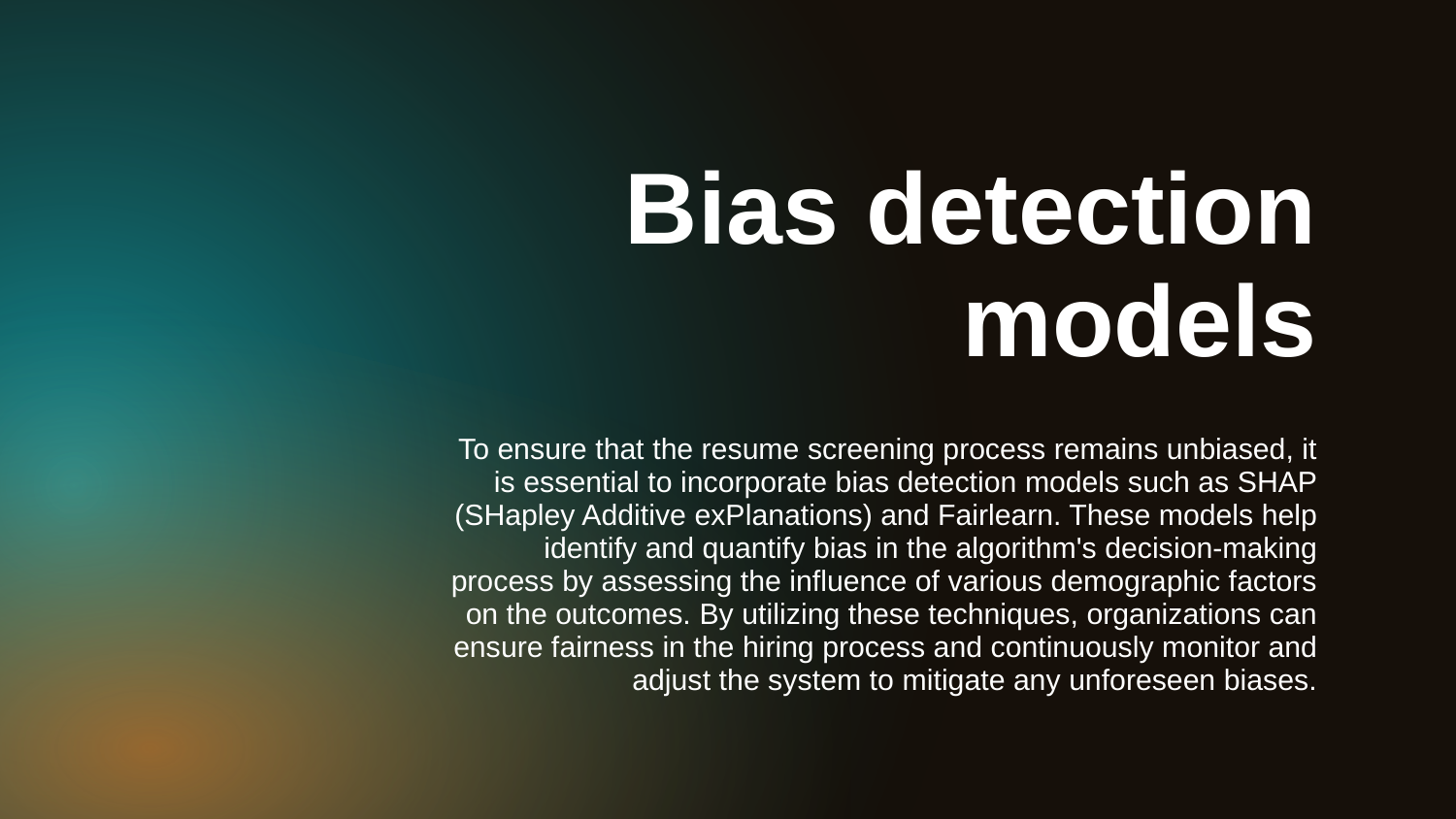

Bias detection models
# To ensure that the resume screening process remains unbiased, it is essential to incorporate bias detection models such as SHAP (SHapley Additive exPlanations) and Fairlearn. These models help identify and quantify bias in the algorithm's decision-making process by assessing the influence of various demographic factors on the outcomes. By utilizing these techniques, organizations can ensure fairness in the hiring process and continuously monitor and adjust the system to mitigate any unforeseen biases.